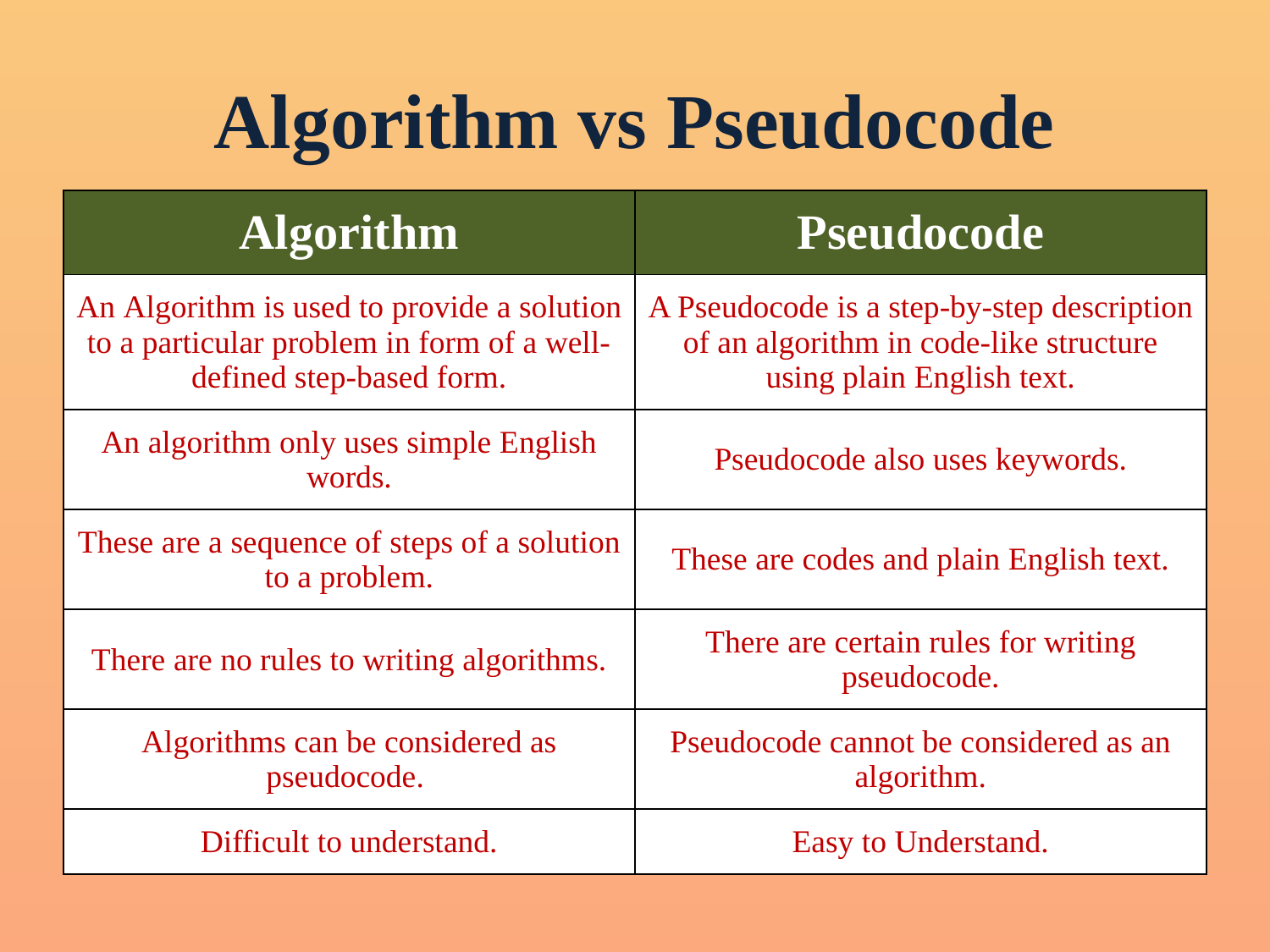

# Algorithm vs Pseudocode
| Algorithm | Pseudocode |
| --- | --- |
| An Algorithm is used to provide a solution to a particular problem in form of a well-defined step-based form. | A Pseudocode is a step-by-step description of an algorithm in code-like structure using plain English text. |
| An algorithm only uses simple English words. | Pseudocode also uses keywords. |
| These are a sequence of steps of a solution to a problem. | These are codes and plain English text. |
| There are no rules to writing algorithms. | There are certain rules for writing pseudocode. |
| Algorithms can be considered as pseudocode. | Pseudocode cannot be considered as an algorithm. |
| Difficult to understand. | Easy to Understand. |